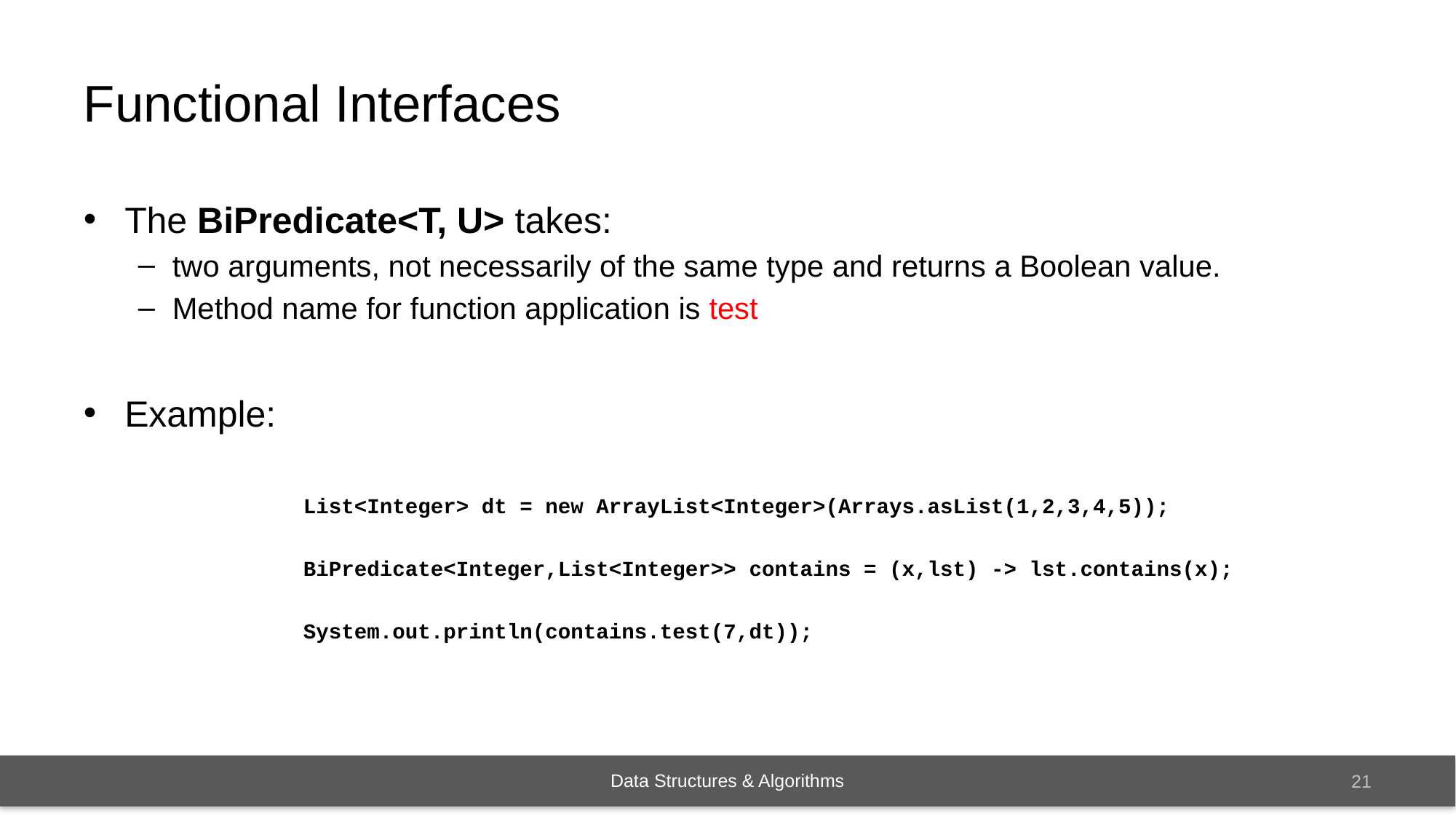

# Functional Interfaces
The BiPredicate<T, U> takes:
two arguments, not necessarily of the same type and returns a Boolean value.
Method name for function application is test

Example:
List<Integer> dt = new ArrayList<Integer>(Arrays.asList(1,2,3,4,5));

BiPredicate<Integer,List<Integer>> contains = (x,lst) -> lst.contains(x);

System.out.println(contains.test(7,dt));

21